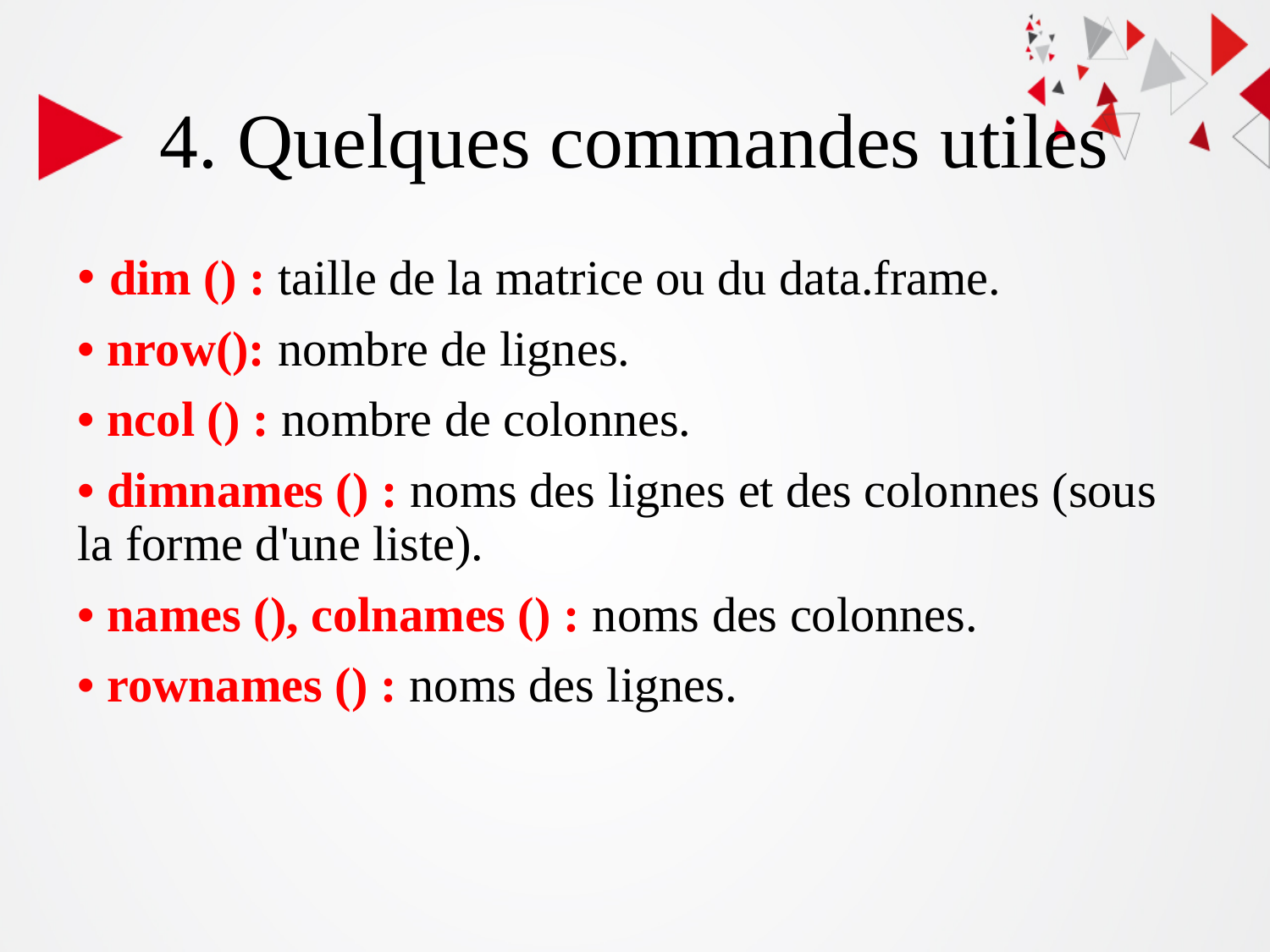

# 4. Quelques commandes utiles
dim () : taille de la matrice ou du data.frame.
• nrow(): nombre de lignes.
• ncol () : nombre de colonnes.
• dimnames () : noms des lignes et des colonnes (sous la forme d'une liste).
• names (), colnames () : noms des colonnes.
• rownames () : noms des lignes.